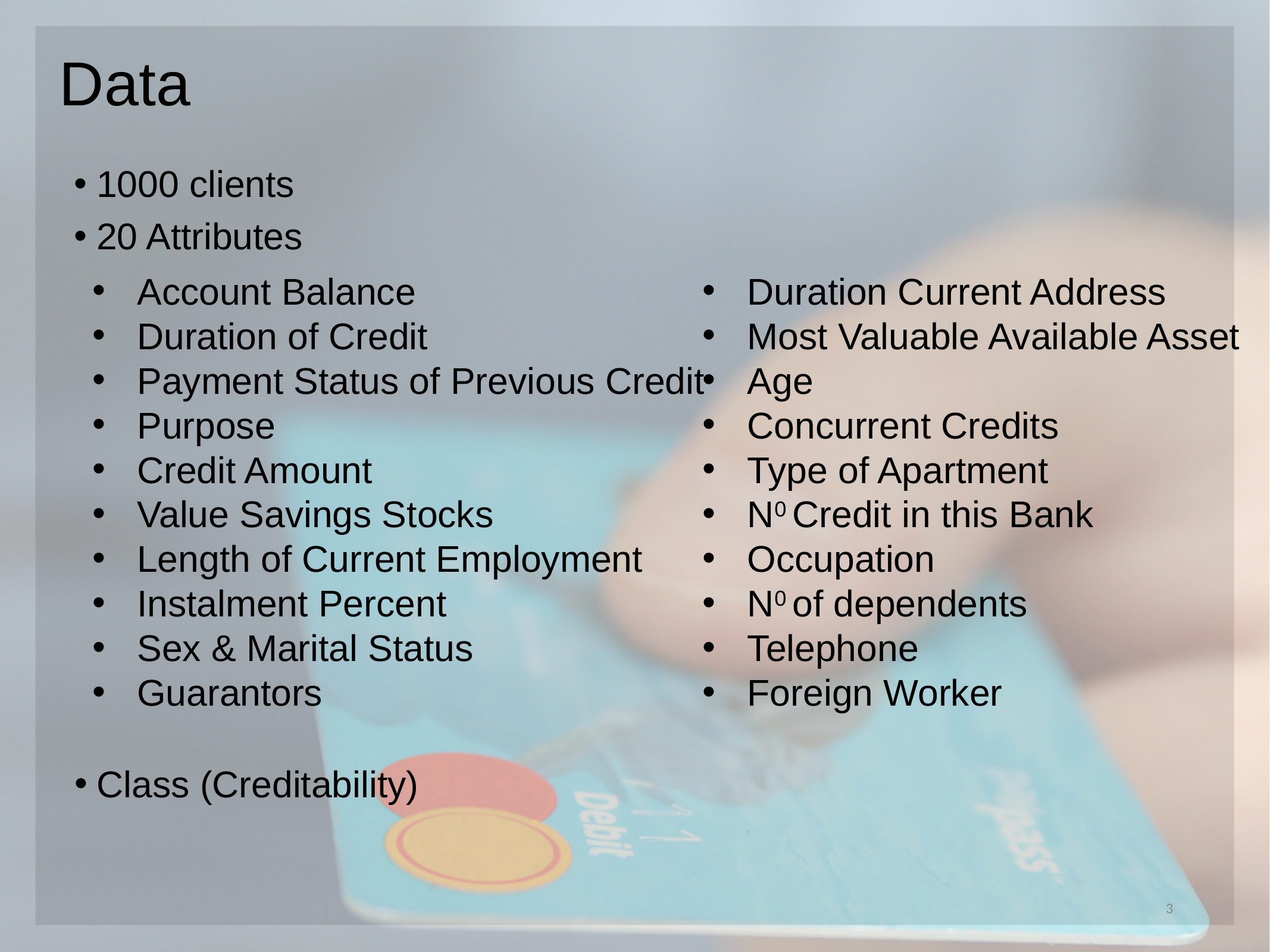

# Data
1000 clients
20 Attributes

Account Balance
Duration of Credit
Payment Status of Previous Credit
Purpose
Credit Amount
Value Savings Stocks
Length of Current Employment
Instalment Percent
Sex & Marital Status
Guarantors

Duration Current Address
Most Valuable Available Asset
Age
Concurrent Credits
Type of Apartment
N0 Credit in this Bank
Occupation
N0 of dependents
Telephone
Foreign Worker

Class (Creditability)

3